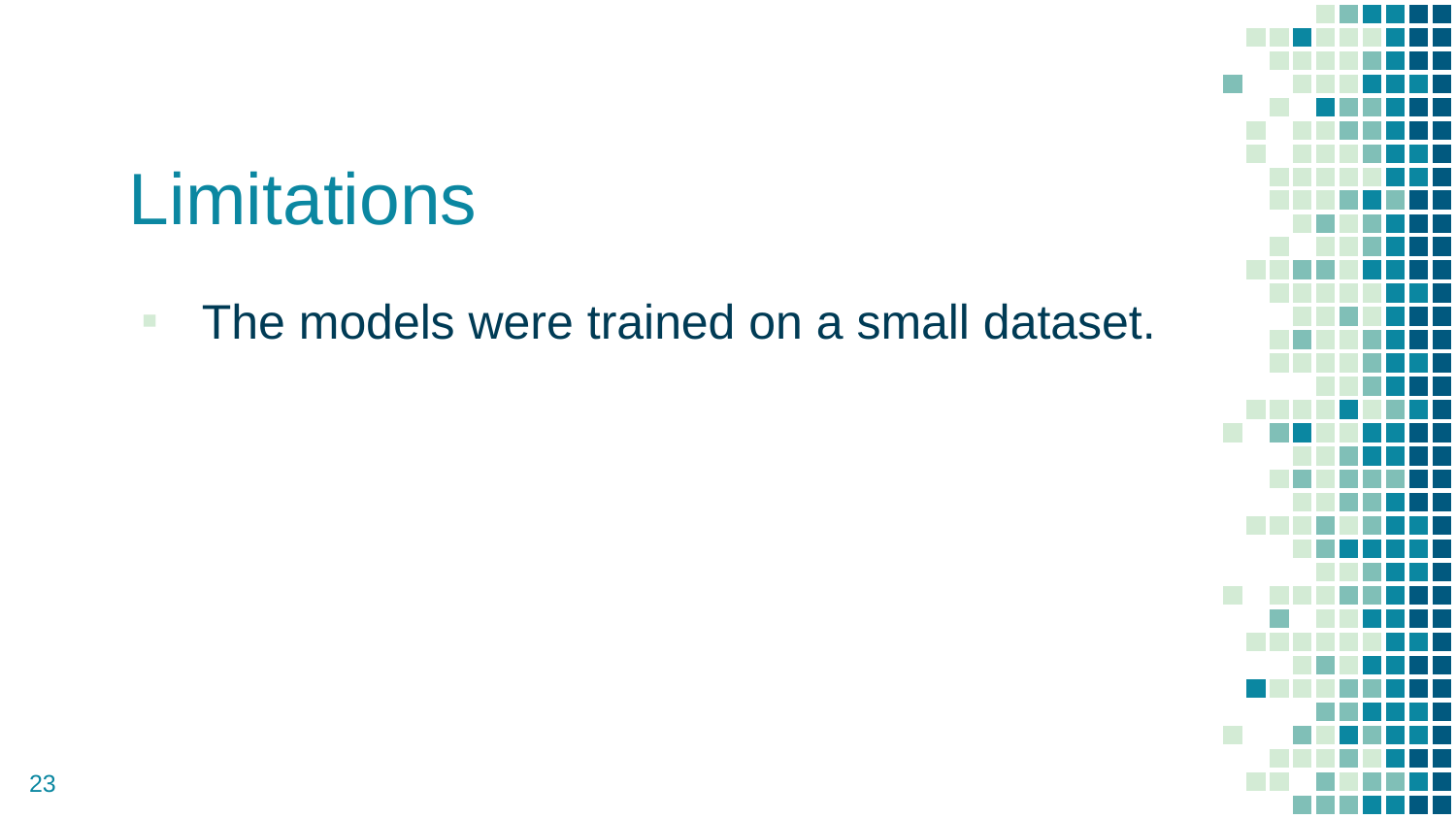

# Limitations
The models were trained on a small dataset.
23